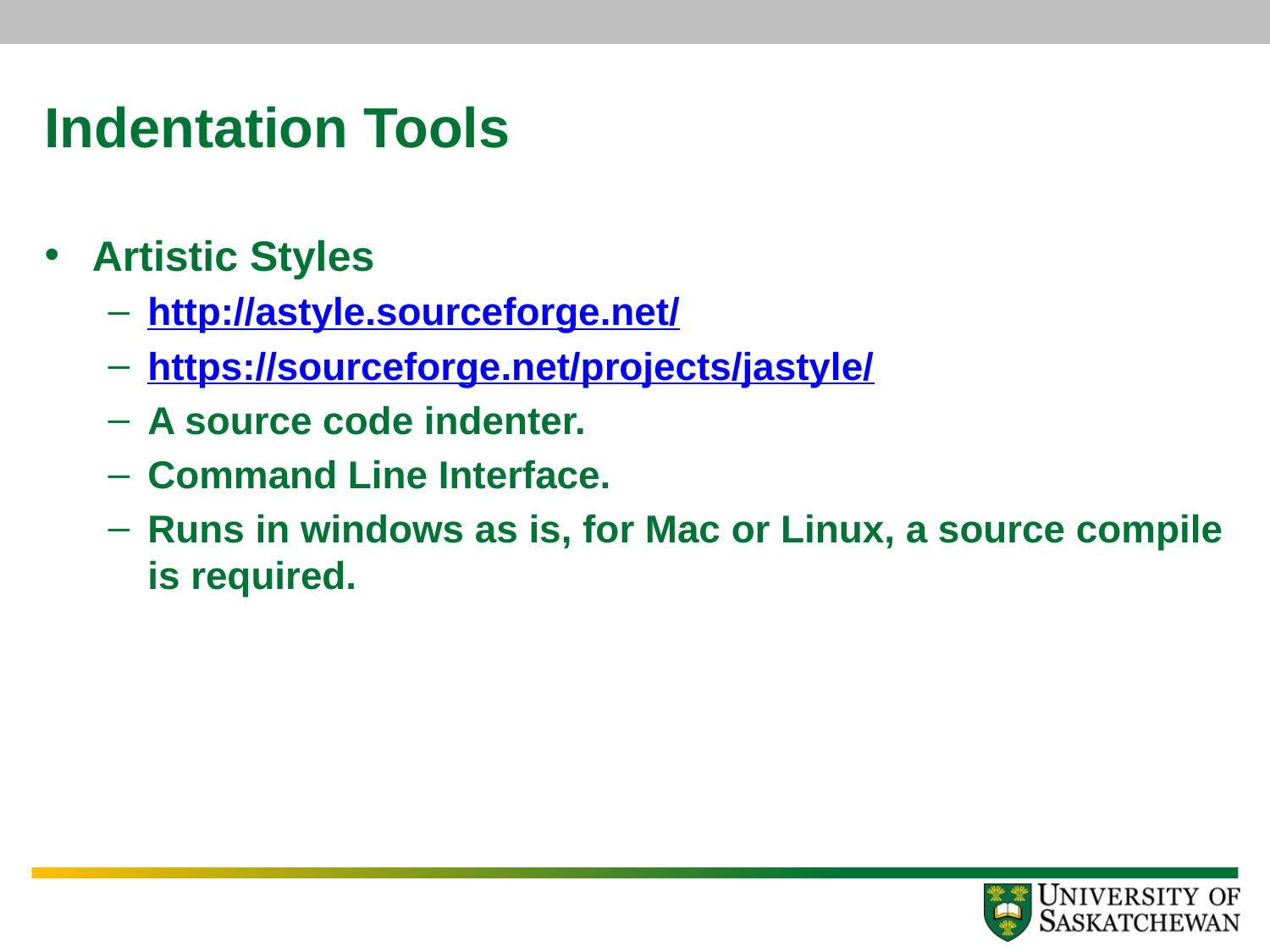

# Indentation Tools
Artistic Styles
http://astyle.sourceforge.net/
https://sourceforge.net/projects/jastyle/
A source code indenter.
Command Line Interface.
Runs in windows as is, for Mac or Linux, a source compile is required.